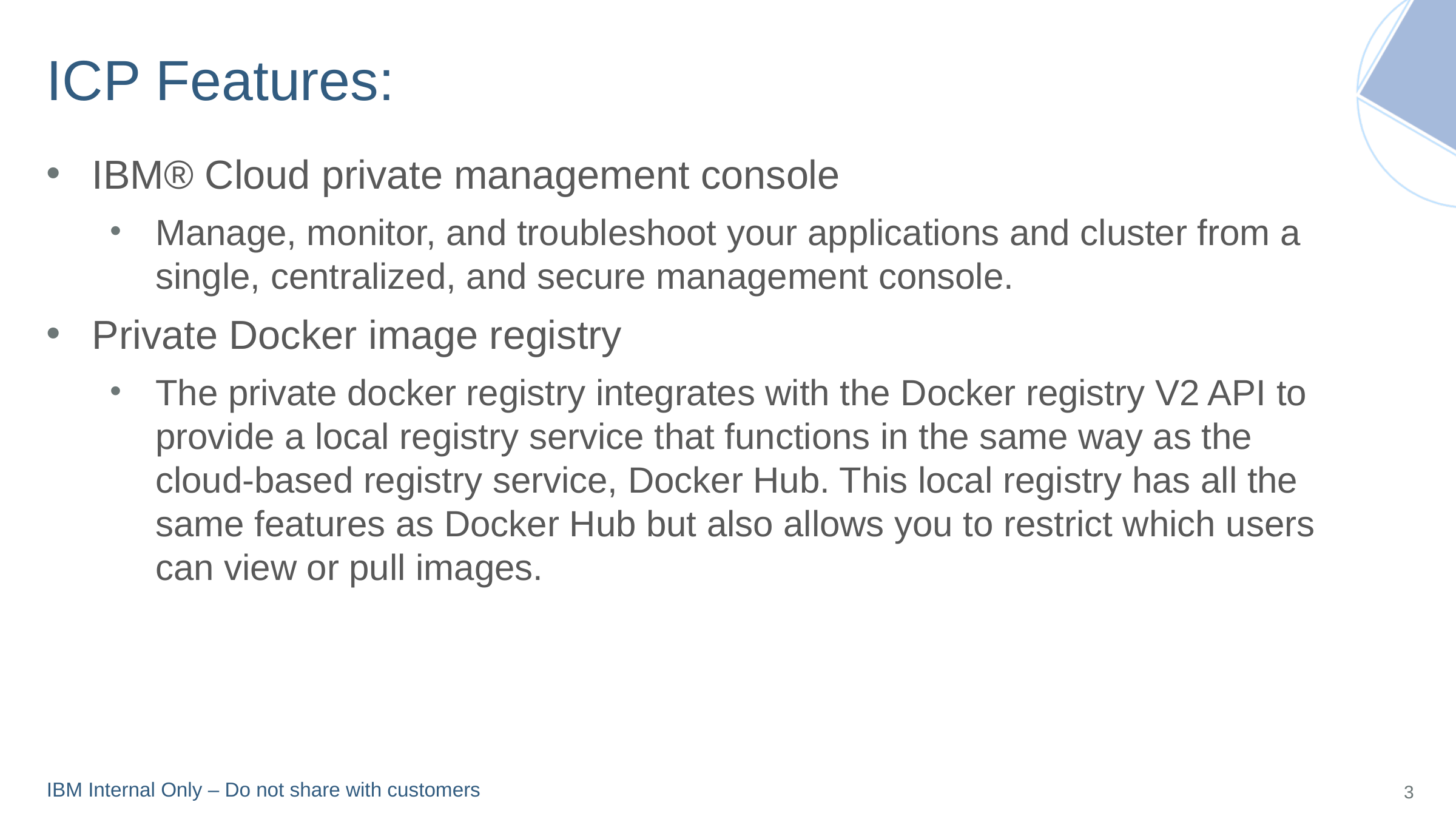

# ICP Features:
IBM® Cloud private management console
Manage, monitor, and troubleshoot your applications and cluster from a single, centralized, and secure management console.
Private Docker image registry
The private docker registry integrates with the Docker registry V2 API to provide a local registry service that functions in the same way as the cloud-based registry service, Docker Hub. This local registry has all the same features as Docker Hub but also allows you to restrict which users can view or pull images.
3